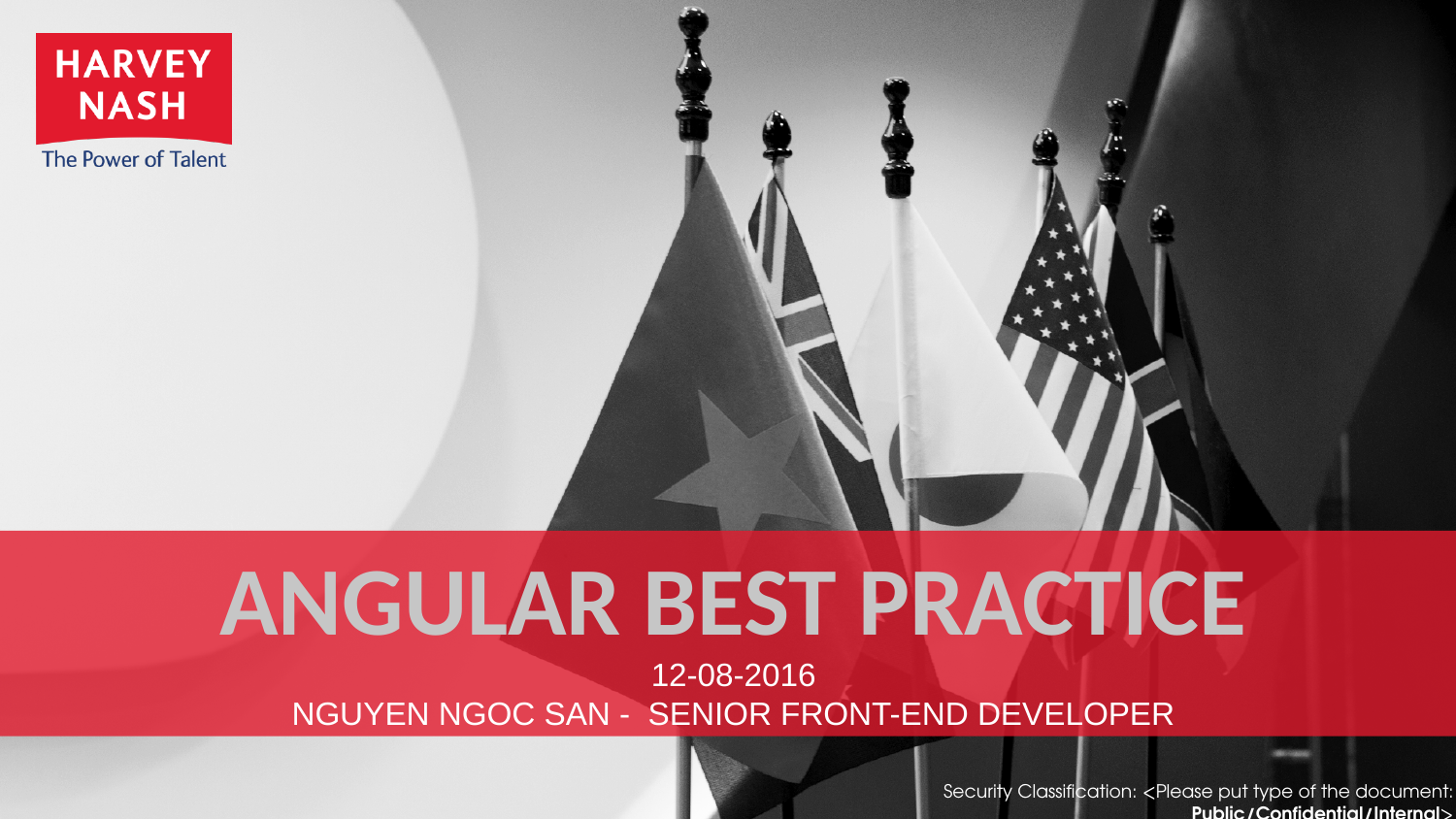

Angular best practice
12-08-2016
nguyen ngoc san -  senior front-end developer